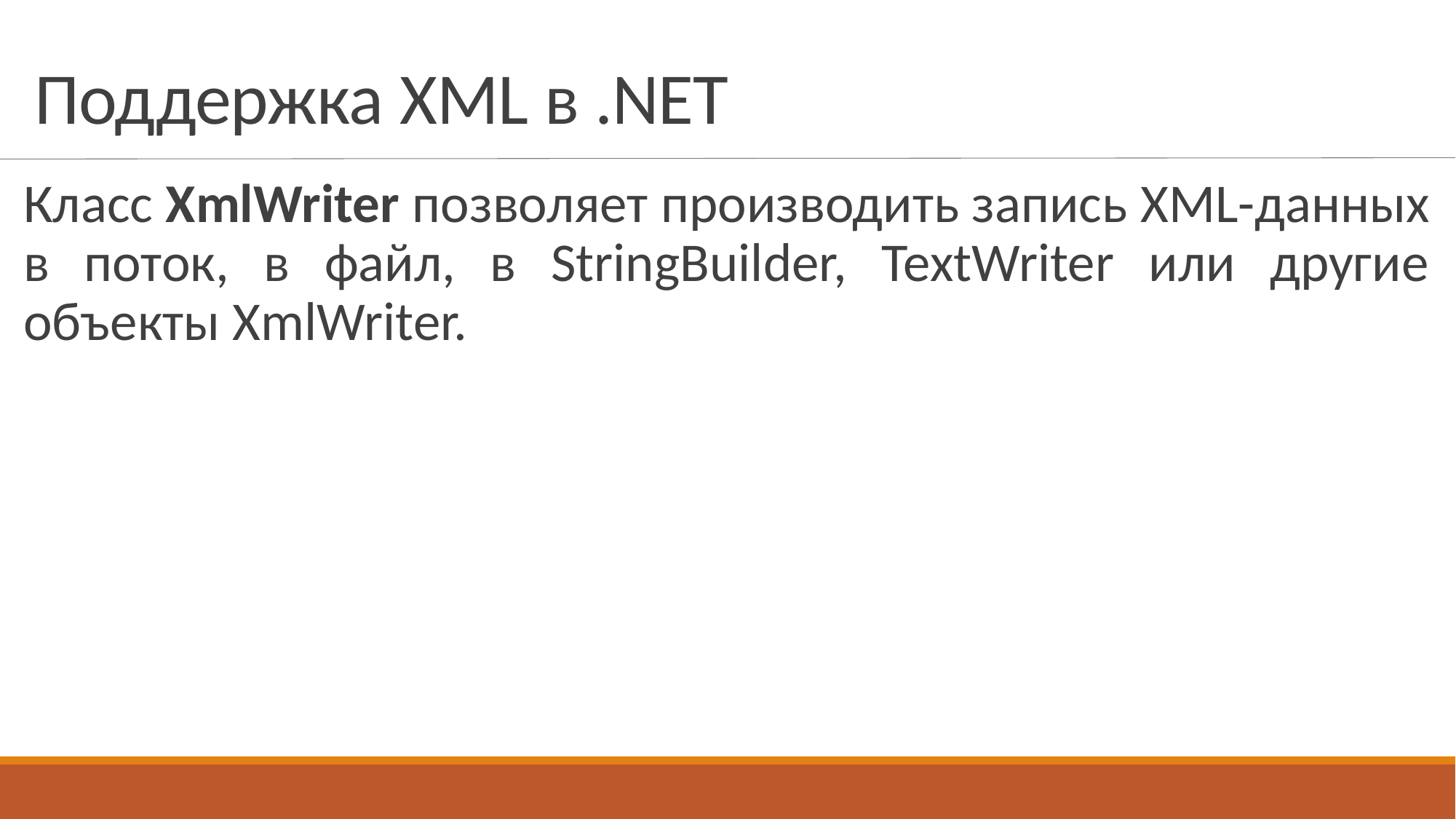

# Поддержка XML в .NET
Класс XmlWriter позволяет производить запись XML-данных в поток, в файл, в StringBuilder, TextWriter или другие объекты XmlWriter.